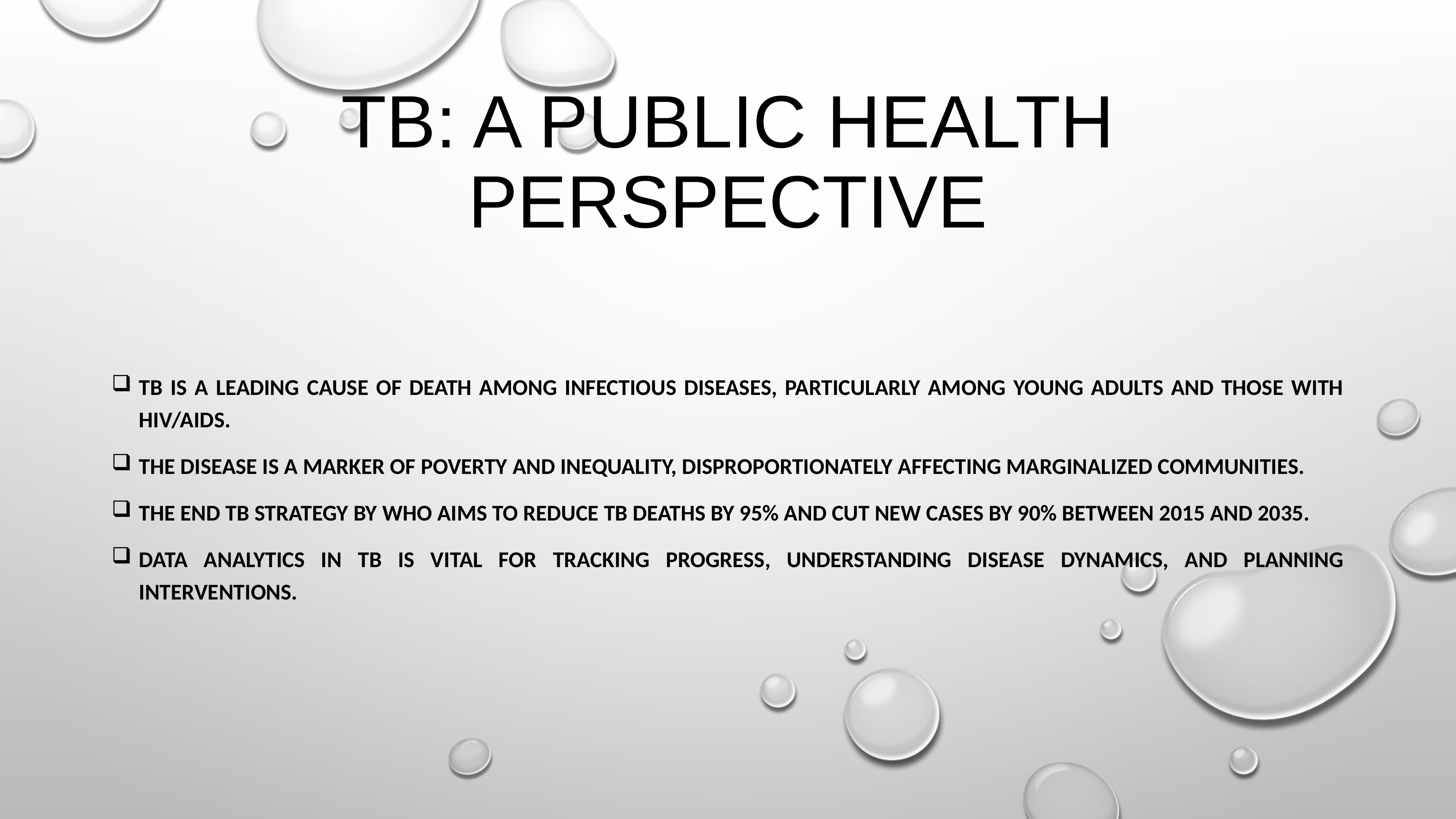

# TB: A Public Health Perspective
TB is a leading cause of death among infectious diseases, particularly among young adults and those with HIV/AIDS.
The disease is a marker of poverty and inequality, disproportionately affecting marginalized communities.
The End TB Strategy by WHO aims to reduce TB deaths by 95% and cut new cases by 90% between 2015 and 2035.
Data analytics in TB is vital for tracking progress, understanding disease dynamics, and planning interventions.